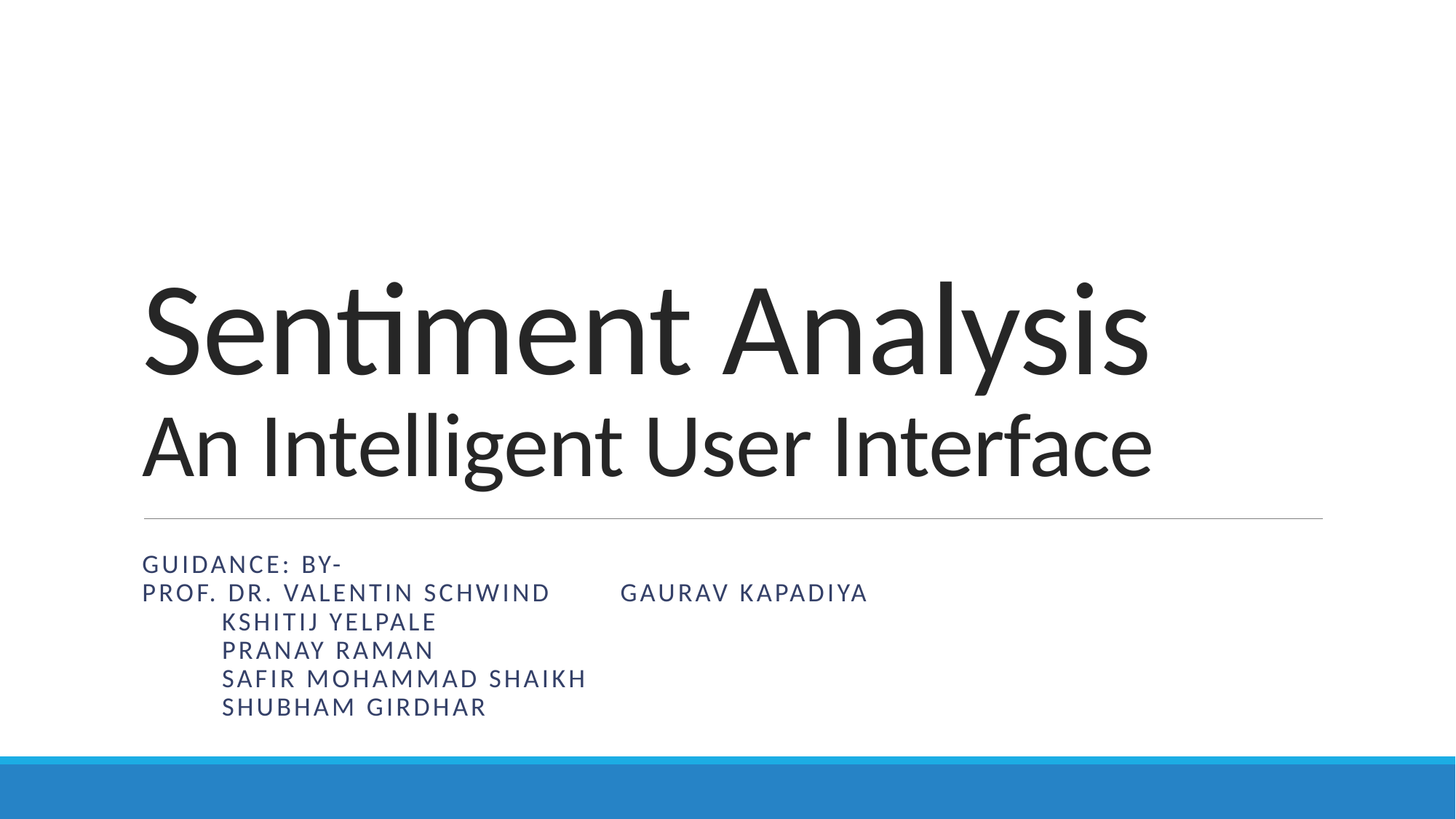

# Sentiment Analysis An Intelligent User Interface
Guidance:						by-
Prof. Dr. valentin Schwind			Gaurav Kapadiya
							kshitij yelpale
							pranay raman
							Safir mohammad shaikh
							Shubham girdhar